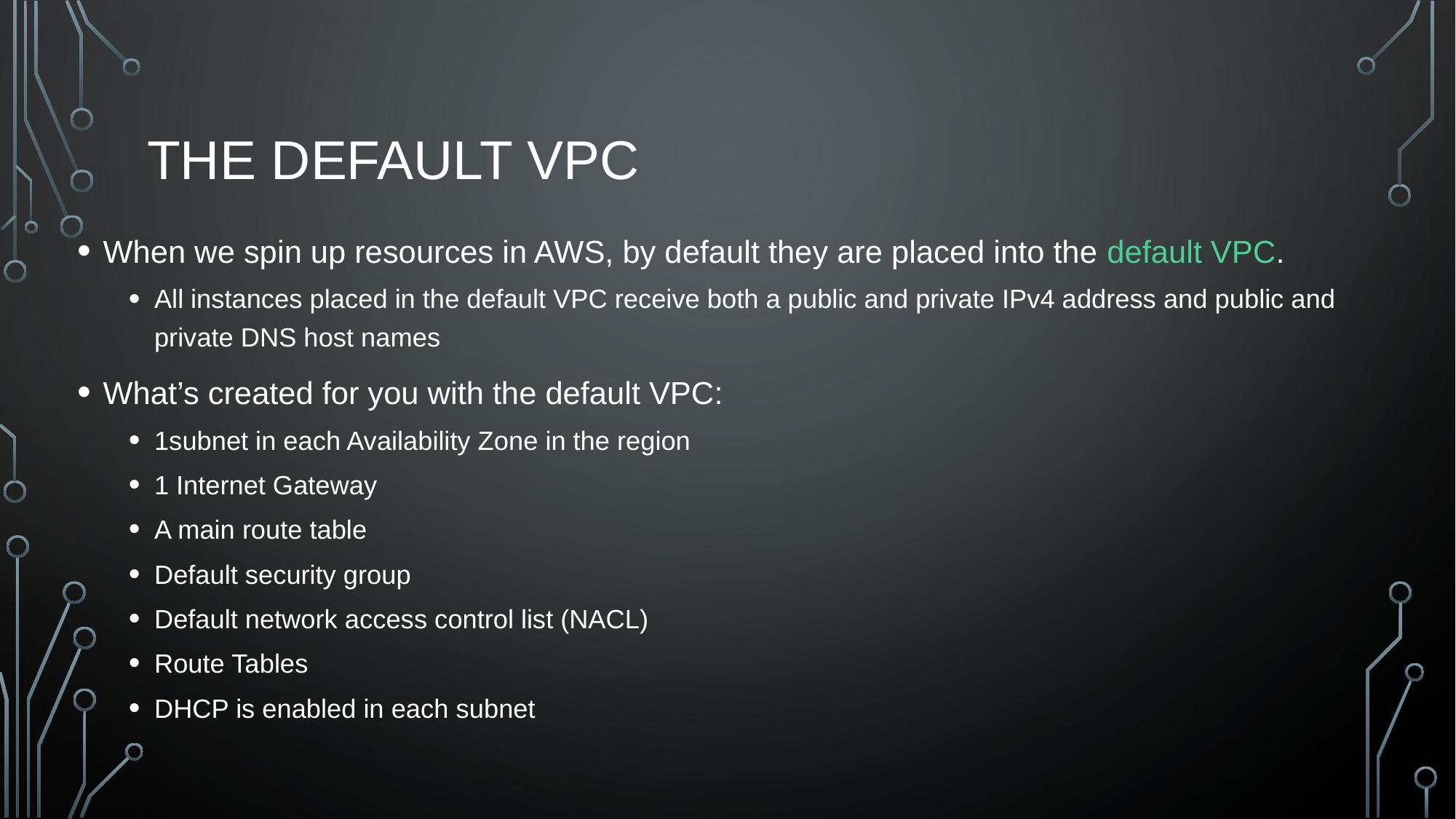

# The Default VPC
When we spin up resources in AWS, by default they are placed into the default VPC.
All instances placed in the default VPC receive both a public and private IPv4 address and public and private DNS host names
What’s created for you with the default VPC:
1subnet in each Availability Zone in the region
1 Internet Gateway
A main route table
Default security group
Default network access control list (NACL)
Route Tables
DHCP is enabled in each subnet